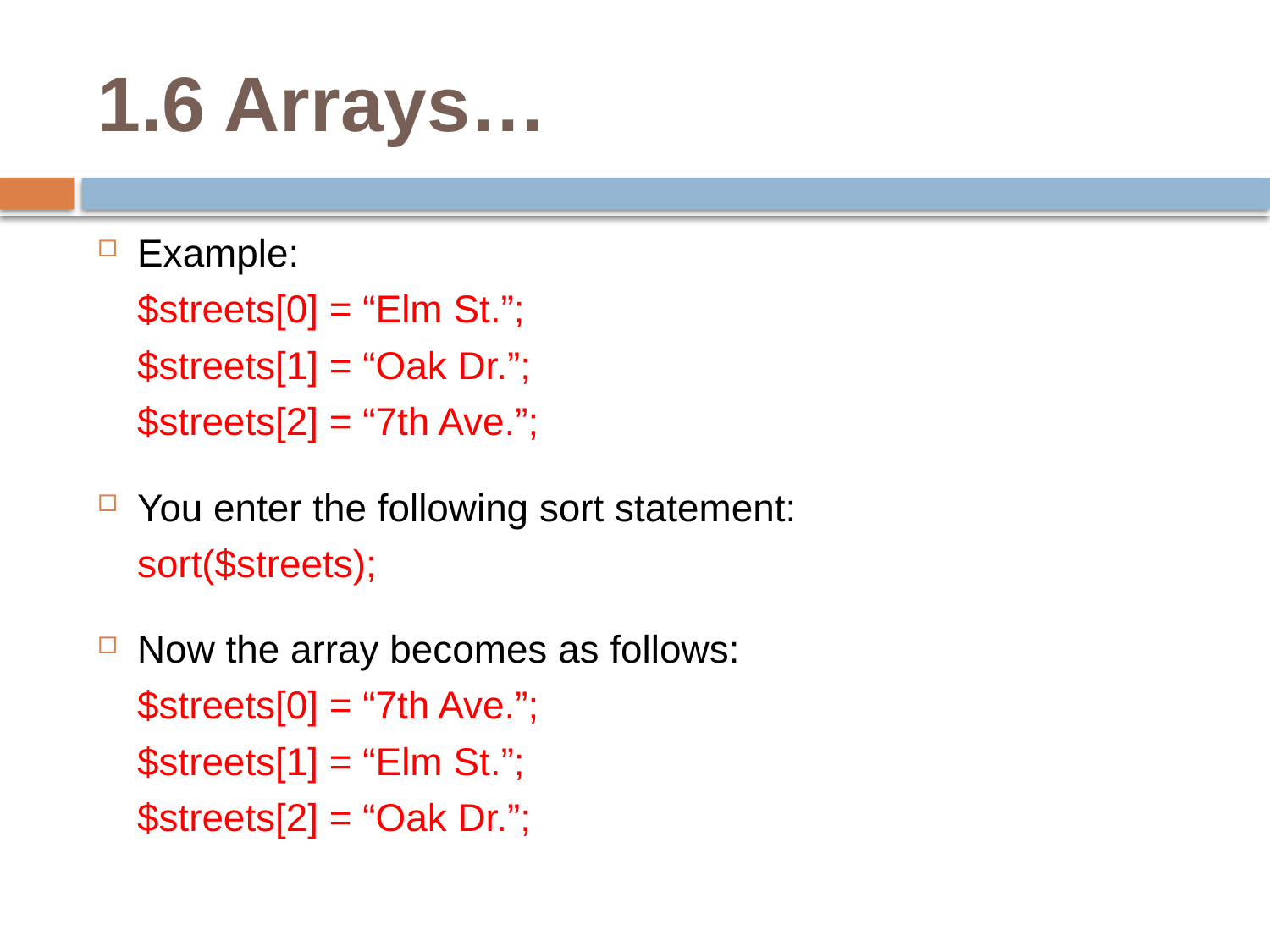

# 1.6 Arrays…
Example:
	$streets[0] = “Elm St.”;
	$streets[1] = “Oak Dr.”;
	$streets[2] = “7th Ave.”;

You enter the following sort statement:
	sort($streets);

Now the array becomes as follows:
	$streets[0] = “7th Ave.”;
	$streets[1] = “Elm St.”;
	$streets[2] = “Oak Dr.”;